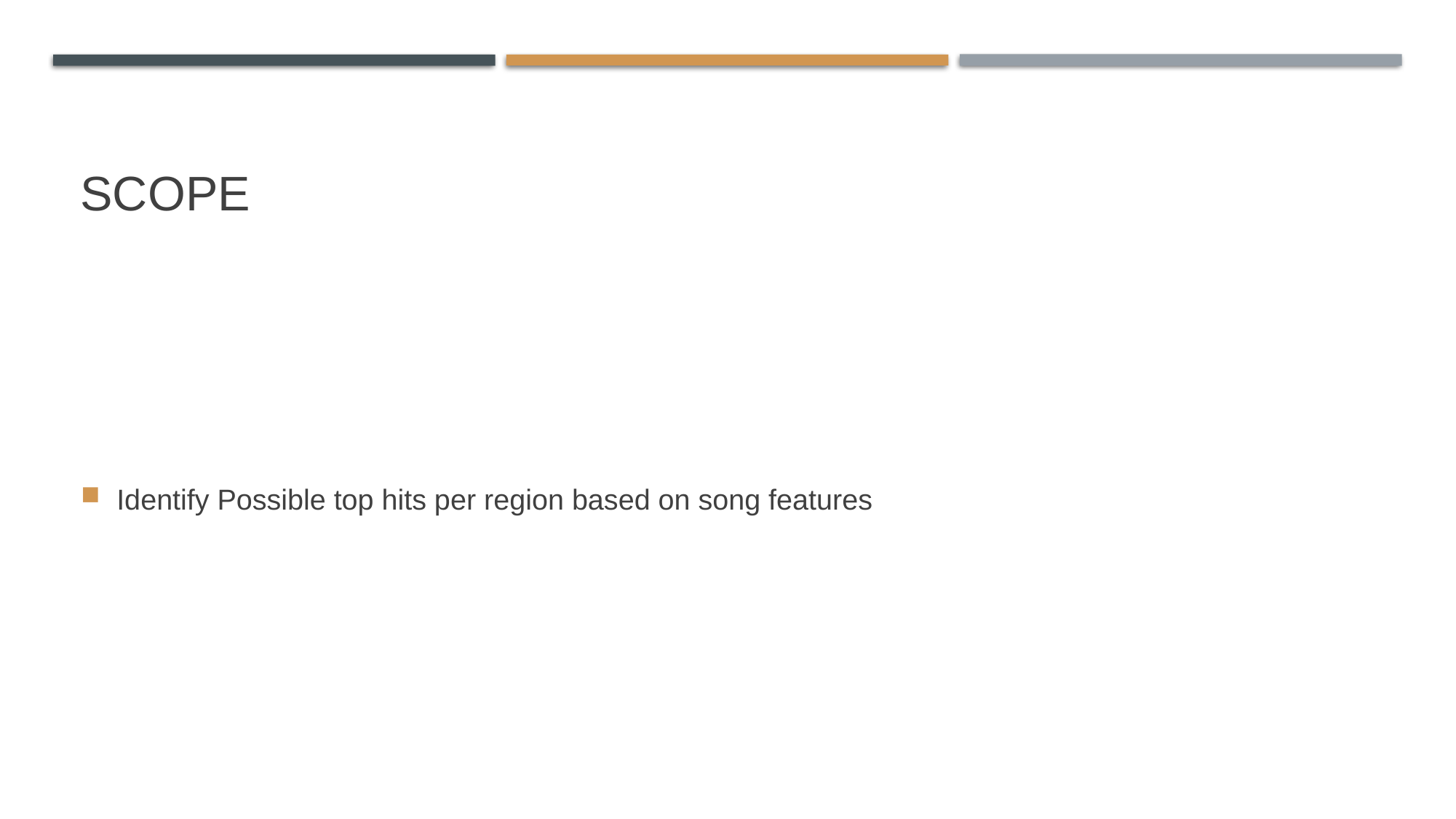

# Scope
Identify Possible top hits per region based on song features